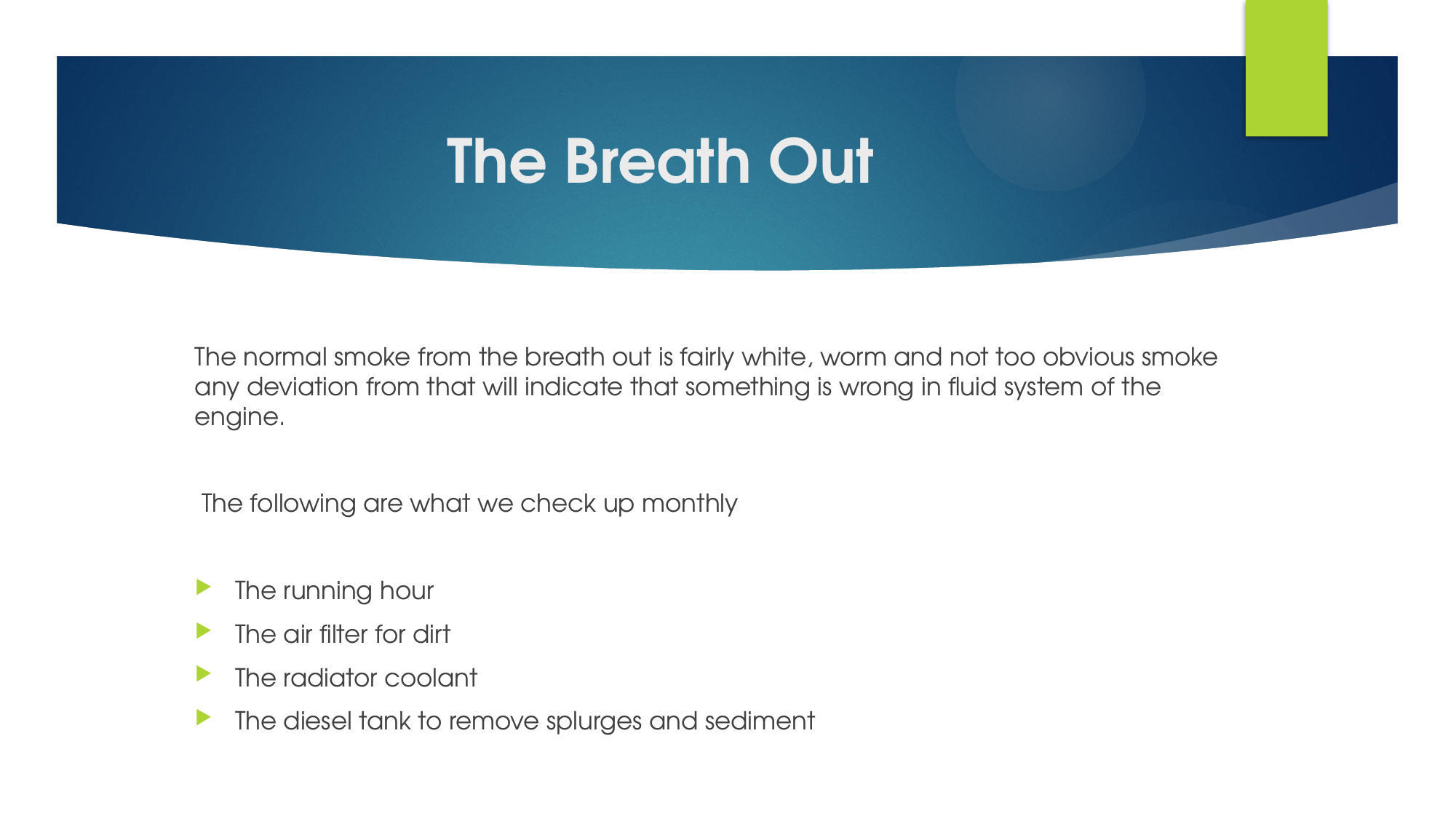

# The Breath Out
The normal smoke from the breath out is fairly white, worm and not too obvious smoke any deviation from that will indicate that something is wrong in fluid system of the engine.

 The following are what we check up monthly

The running hour
The air filter for dirt
The radiator coolant
The diesel tank to remove splurges and sediment